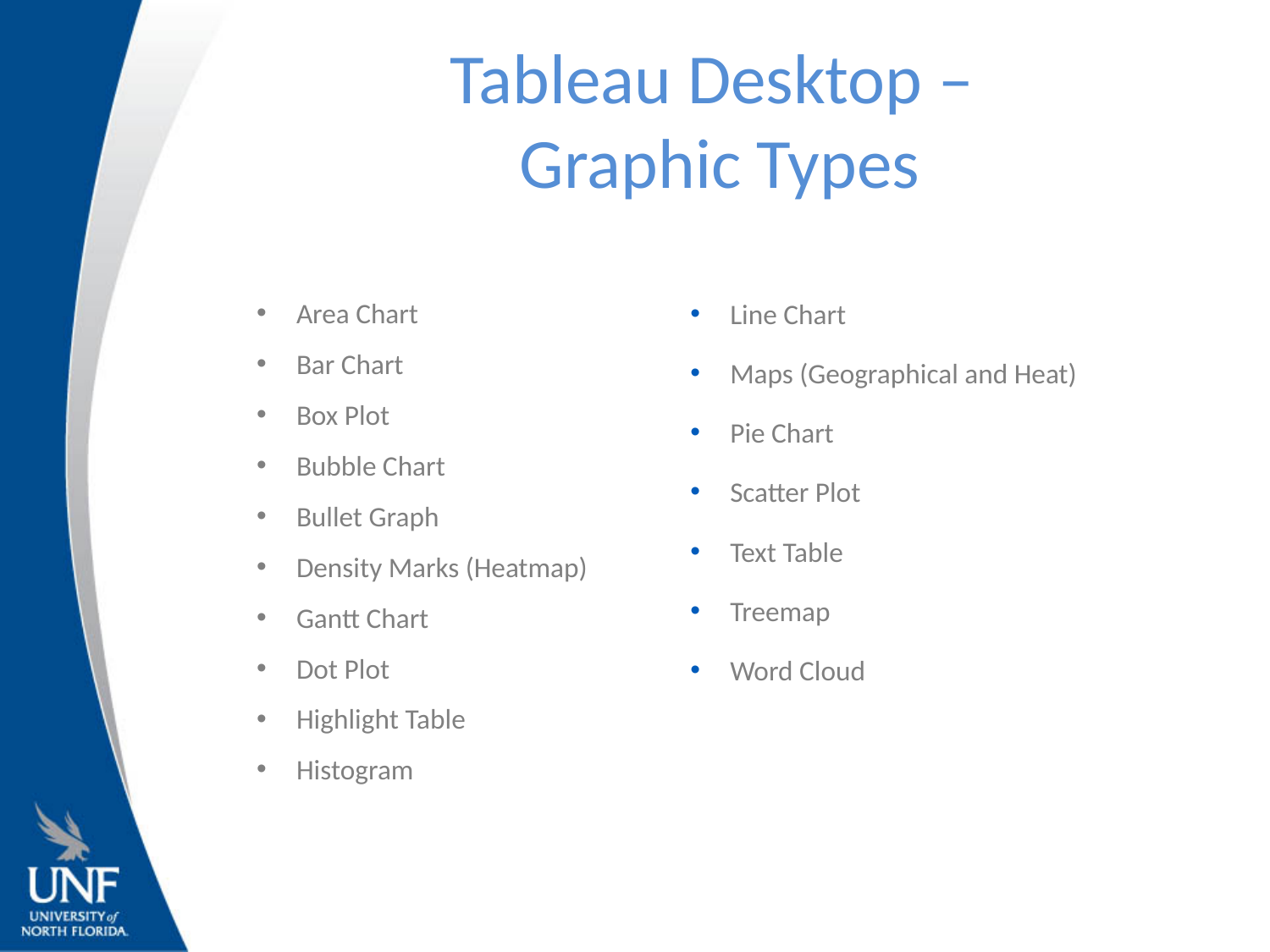

Tableau Desktop –
Graphic Types
Area Chart
Bar Chart
Box Plot
Bubble Chart
Bullet Graph
Density Marks (Heatmap)
Gantt Chart
Dot Plot
Highlight Table
Histogram

Line Chart
Maps (Geographical and Heat)
Pie Chart
Scatter Plot
Text Table
Treemap
Word Cloud